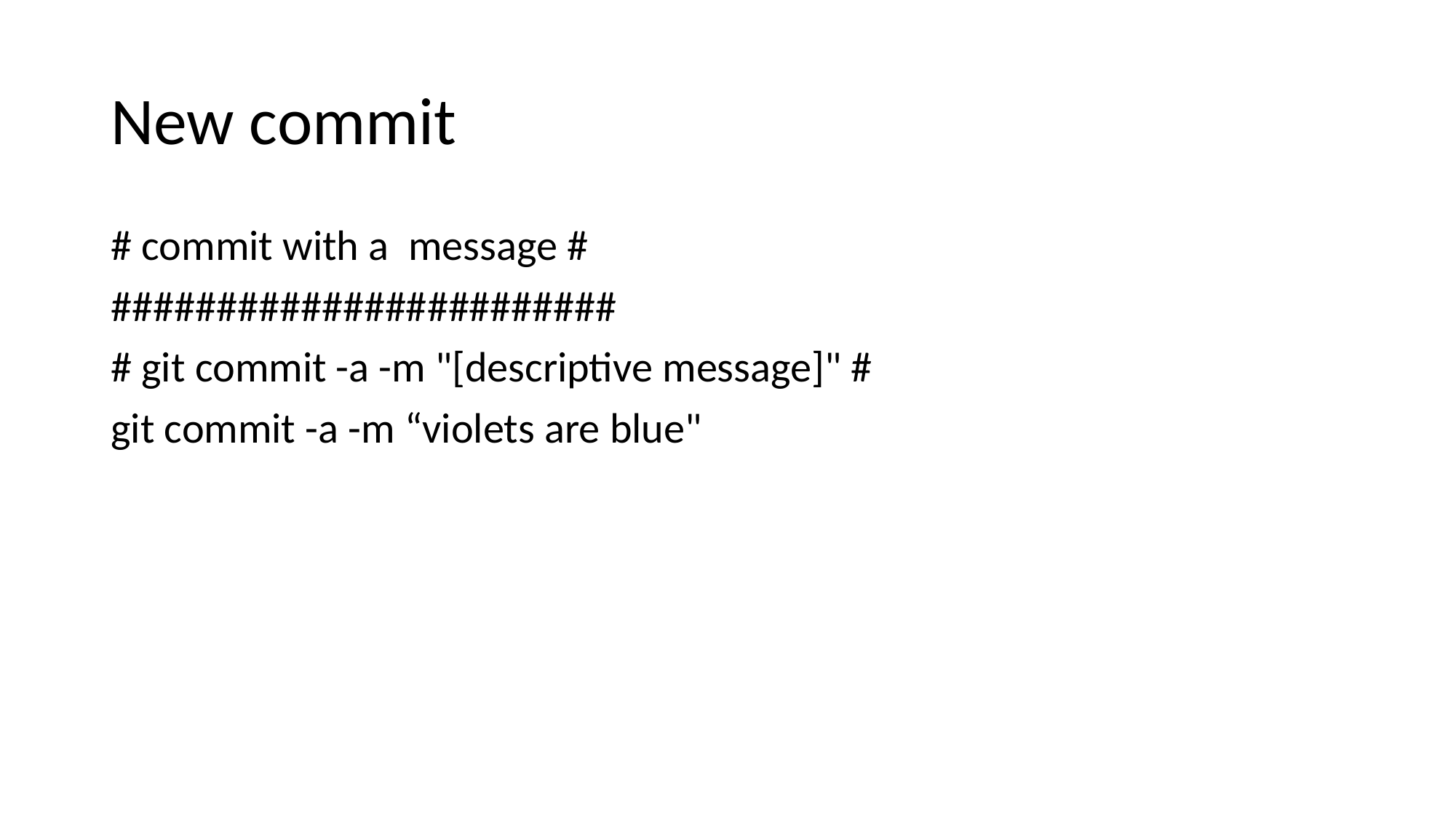

# New commit
# commit with a  message #
########################
# git commit -a -m "[descriptive message]" #
git commit -a -m “violets are blue"